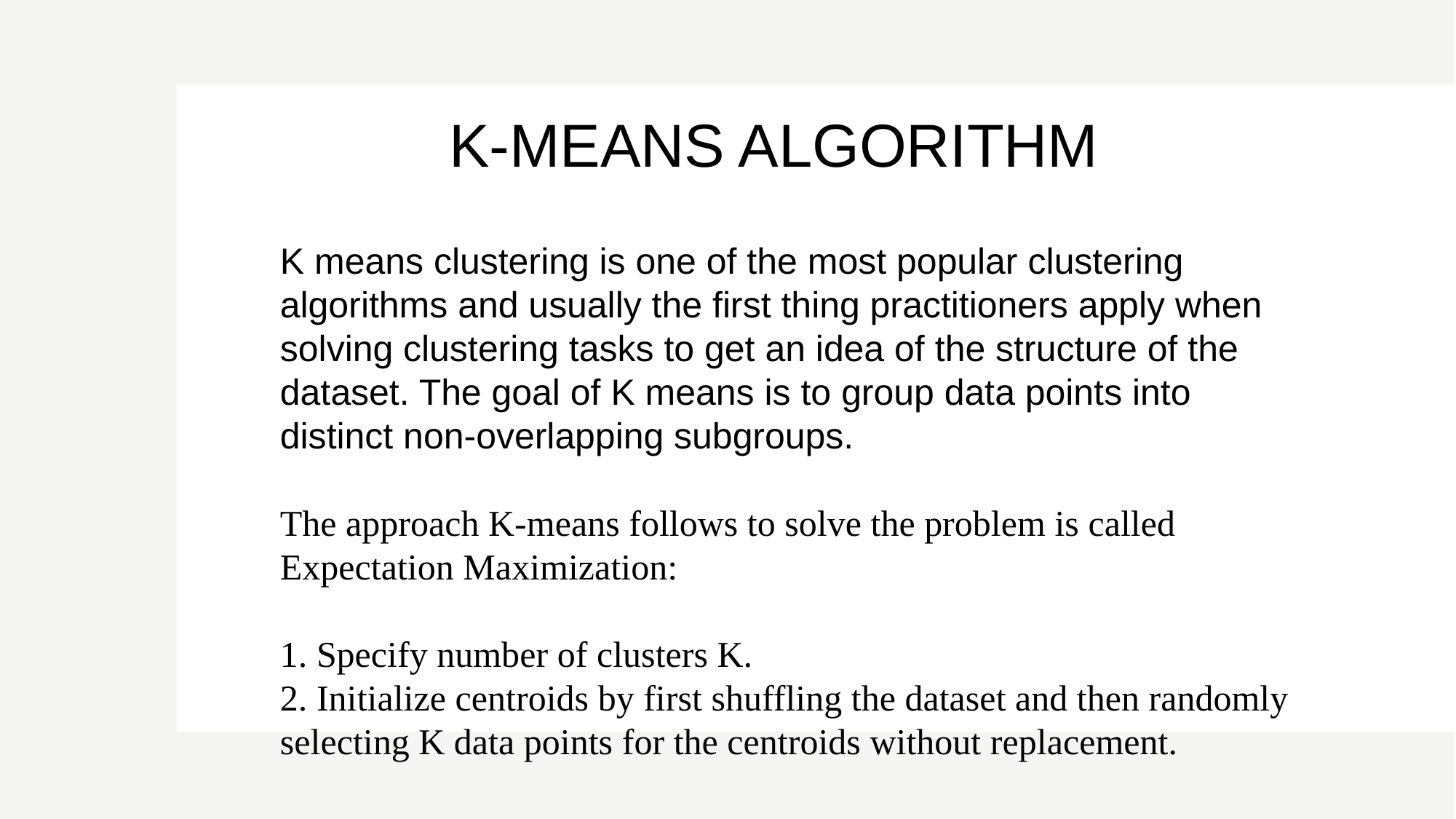

K-MEANS ALGORITHM
K means clustering is one of the most popular clustering algorithms and usually the first thing practitioners apply when solving clustering tasks to get an idea of the structure of the dataset. The goal of K means is to group data points into distinct non-overlapping subgroups.

The approach K-means follows to solve the problem is called Expectation Maximization:

1. Specify number of clusters K.
2. Initialize centroids by first shuffling the dataset and then randomly selecting K data points for the centroids without replacement.